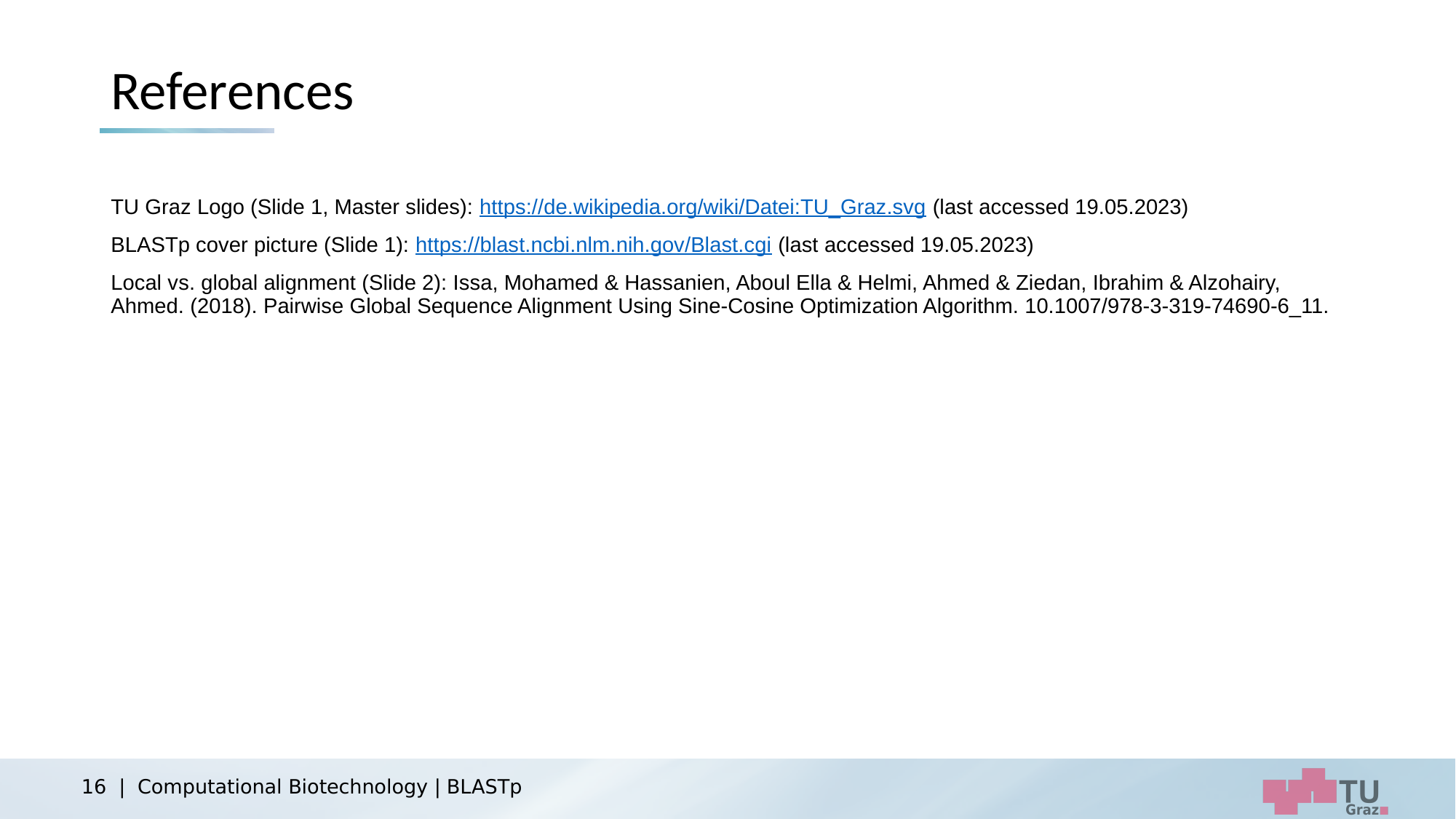

# References
TU Graz Logo (Slide 1, Master slides): https://de.wikipedia.org/wiki/Datei:TU_Graz.svg (last accessed 19.05.2023)
BLASTp cover picture (Slide 1): https://blast.ncbi.nlm.nih.gov/Blast.cgi (last accessed 19.05.2023)
Local vs. global alignment (Slide 2): Issa, Mohamed & Hassanien, Aboul Ella & Helmi, Ahmed & Ziedan, Ibrahim & Alzohairy, Ahmed. (2018). Pairwise Global Sequence Alignment Using Sine-Cosine Optimization Algorithm. 10.1007/978-3-319-74690-6_11.